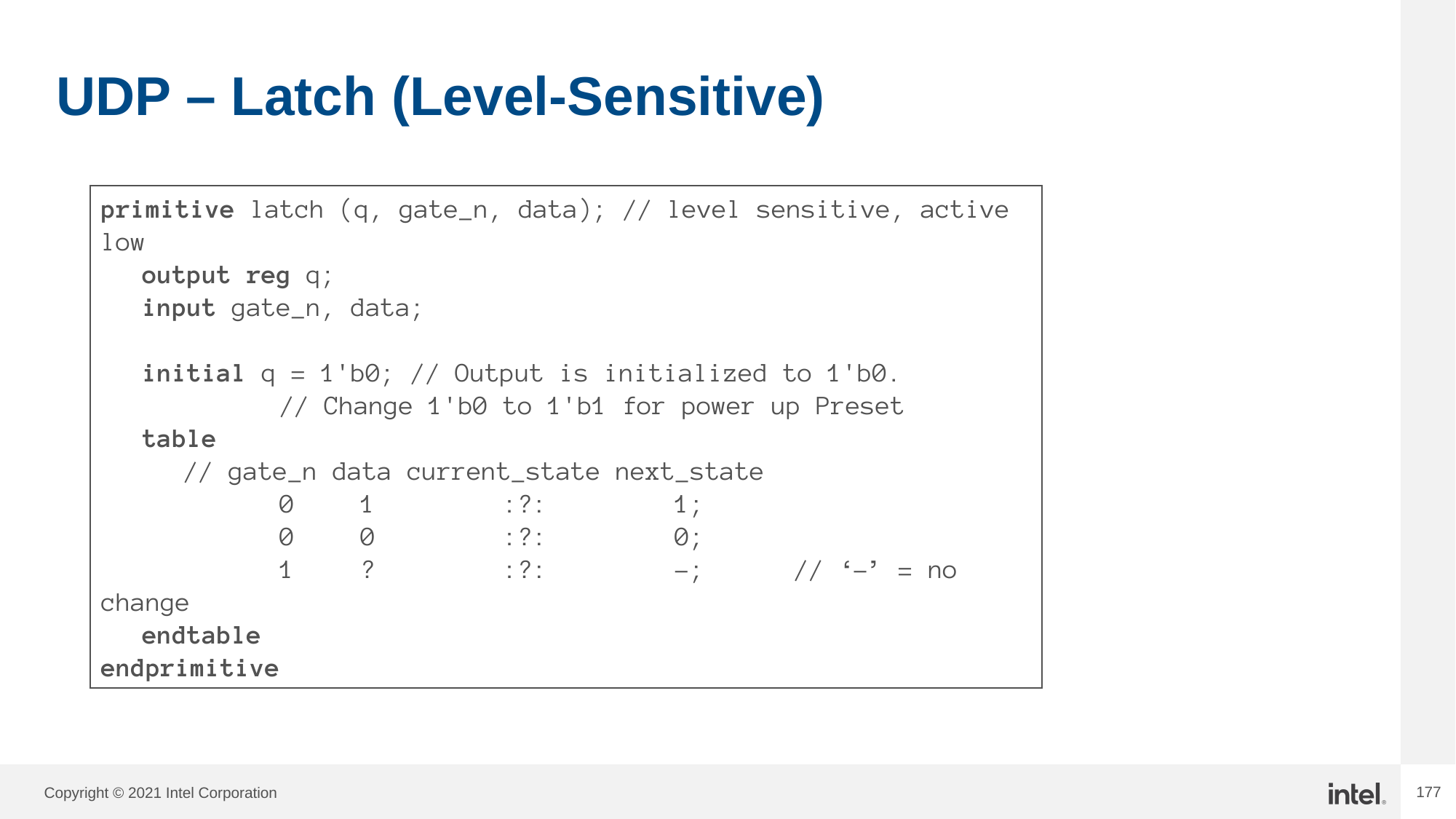

# UDP – Latch (Level-Sensitive)
primitive latch (q, gate_n, data); // level sensitive, active low
	output reg q;
	input gate_n, data;

	initial q = 1'b0; // Output is initialized to 1'b0.
		  	 // Change 1'b0 to 1'b1 for power up Preset
	table
		// gate_n data current_state next_state
	     	 0	1	:?:	1;
	     	 0	0	:?:	0;
	     	 1	?	:?: 	-;      // ‘-’ = no change
	endtable
endprimitive